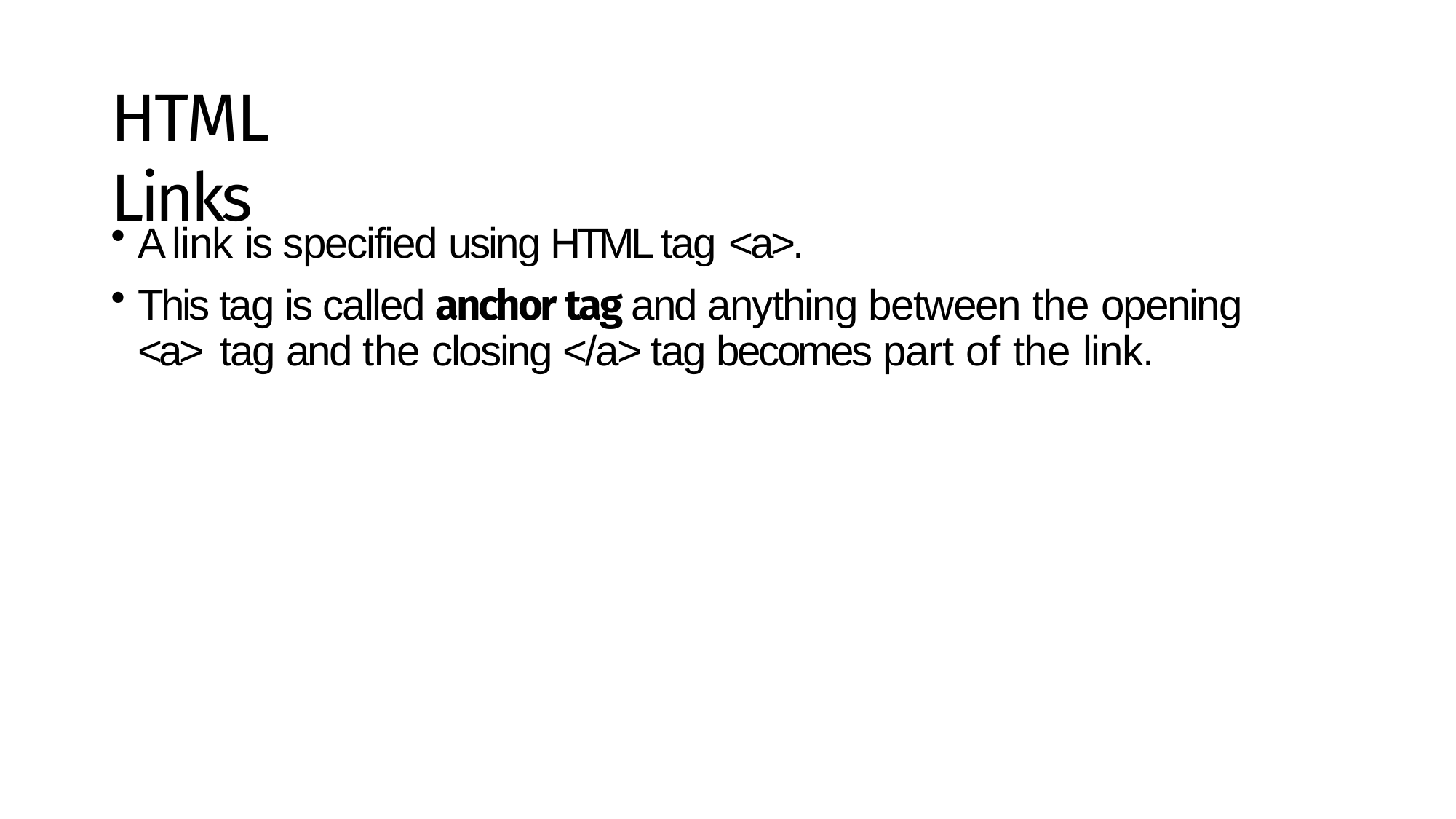

# HTML Links
A link is specified using HTML tag <a>.
This tag is called anchor tag and anything between the opening <a>  tag and the closing </a> tag becomes part of the link.